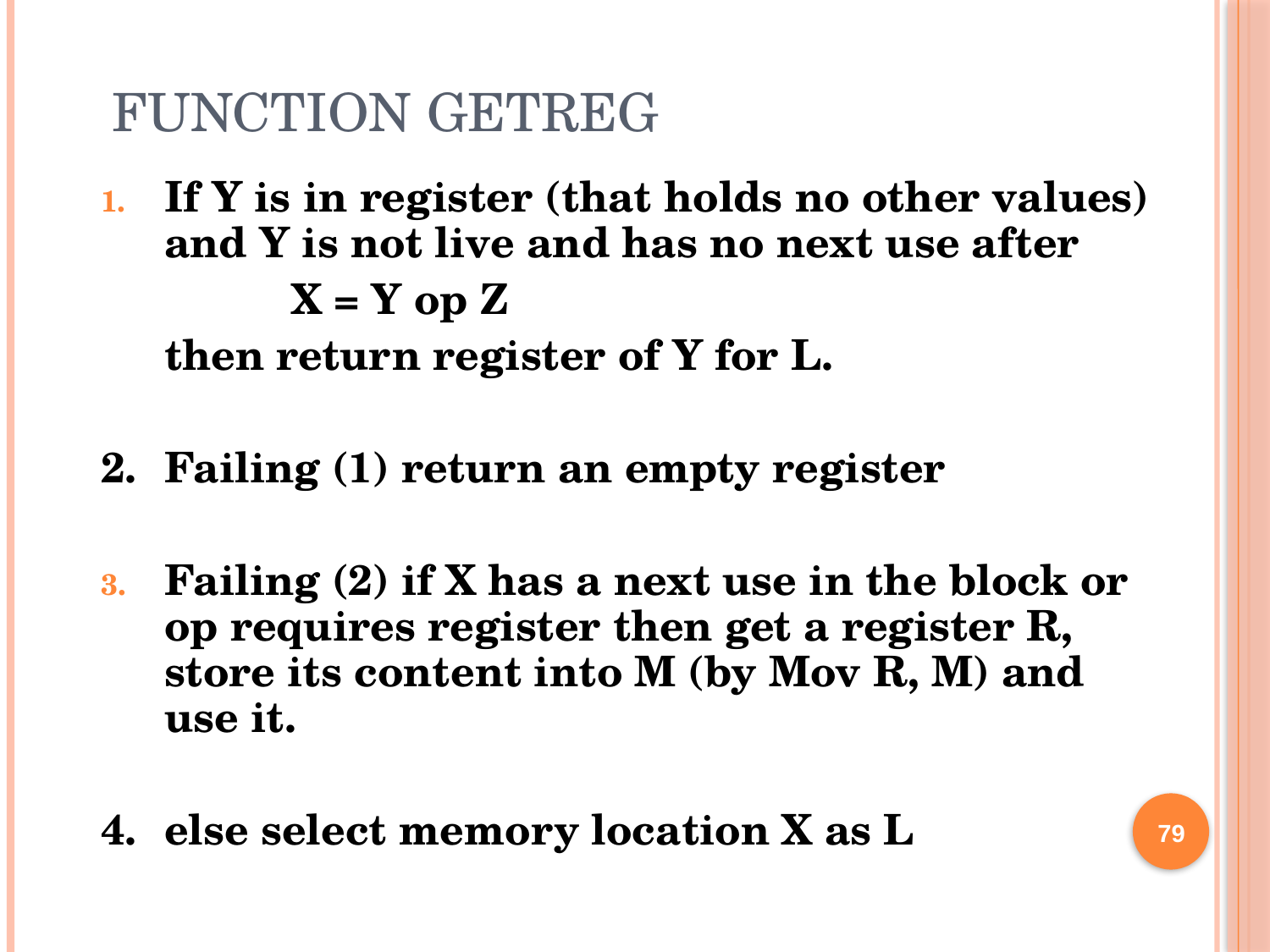

# Function getreg
If Y is in register (that holds no other values) and Y is not live and has no next use after
		X = Y op Z
	then return register of Y for L.

2. 	Failing (1) return an empty register

Failing (2) if X has a next use in the block or op requires register then get a register R, store its content into M (by Mov R, M) and use it.

4. 	else select memory location X as L
79